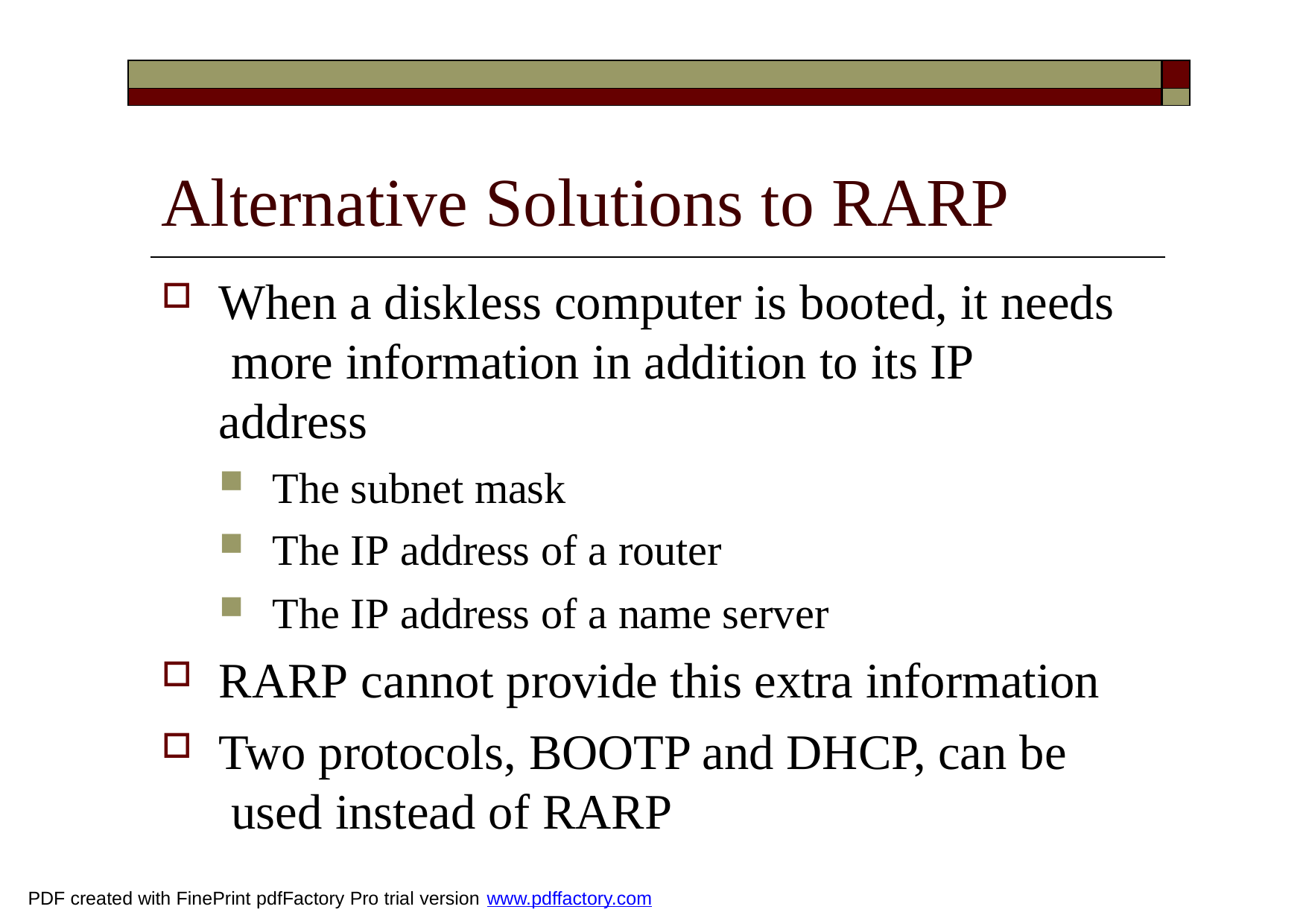

|  |  |
| --- | --- |
|  |  |
# Alternative Solutions to RARP
When a diskless computer is booted, it needs  more information in addition to its IP address
The subnet mask
The IP address of a router
The IP address of a name server
RARP cannot provide this extra information
Two protocols, BOOTP and DHCP, can be  used instead of RARP
PDF created with FinePrint pdfFactory Pro trial version www.pdffactory.com